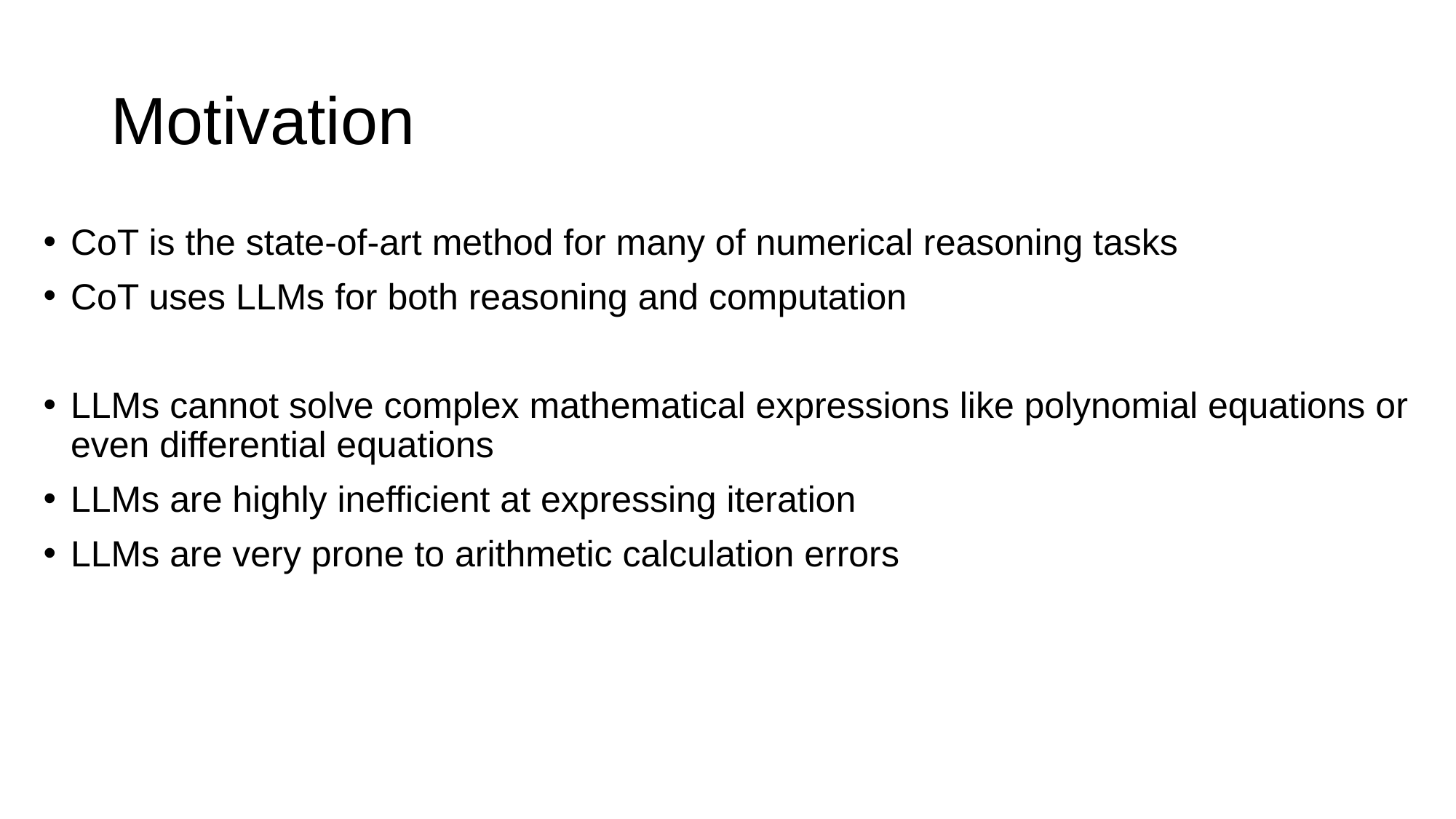

# Motivation
CoT is the state-of-art method for many of numerical reasoning tasks
CoT uses LLMs for both reasoning and computation

LLMs cannot solve complex mathematical expressions like polynomial equations or even differential equations
LLMs are highly inefficient at expressing iteration
LLMs are very prone to arithmetic calculation errors